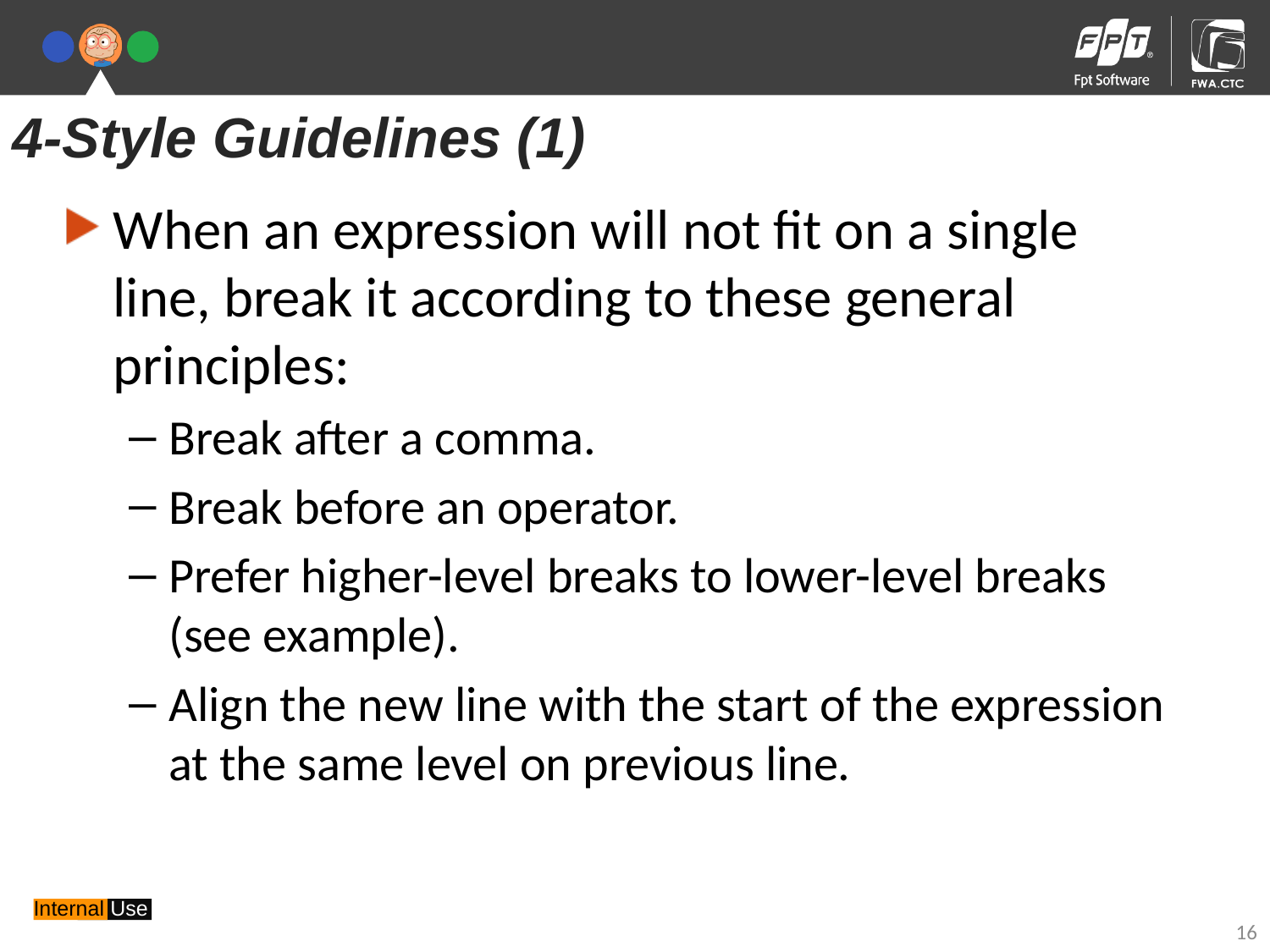

4-Style Guidelines (1)
When an expression will not fit on a single line, break it according to these general principles:
Break after a comma.
Break before an operator.
Prefer higher-level breaks to lower-level breaks (see example).
Align the new line with the start of the expression at the same level on previous line.
16